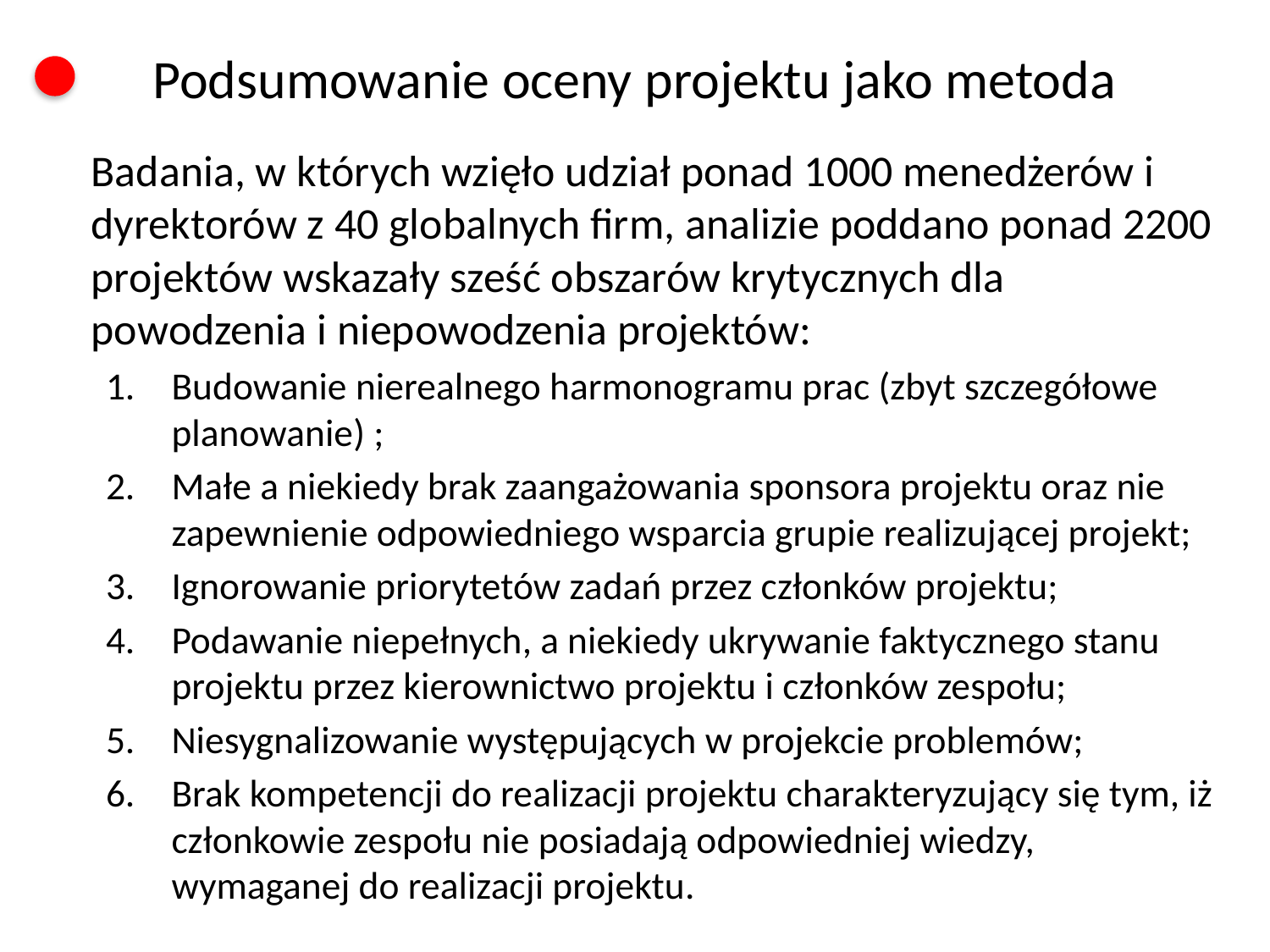

# Podsumowanie oceny projektu jako metoda

	Badania, w których wzięło udział ponad 1000 menedżerów i dyrektorów z 40 globalnych firm, analizie poddano ponad 2200 projektów wskazały sześć obszarów krytycznych dla powodzenia i niepowodzenia projektów:
Budowanie nierealnego harmonogramu prac (zbyt szczegółowe planowanie) ;
Małe a niekiedy brak zaangażowania sponsora projektu oraz nie zapewnienie odpowiedniego wsparcia grupie realizującej projekt;
Ignorowanie priorytetów zadań przez członków projektu;
Podawanie niepełnych, a niekiedy ukrywanie faktycznego stanu projektu przez kierownictwo projektu i członków zespołu;
Niesygnalizowanie występujących w projekcie problemów;
Brak kompetencji do realizacji projektu charakteryzujący się tym, iż członkowie zespołu nie posiadają odpowiedniej wiedzy, wymaganej do realizacji projektu.